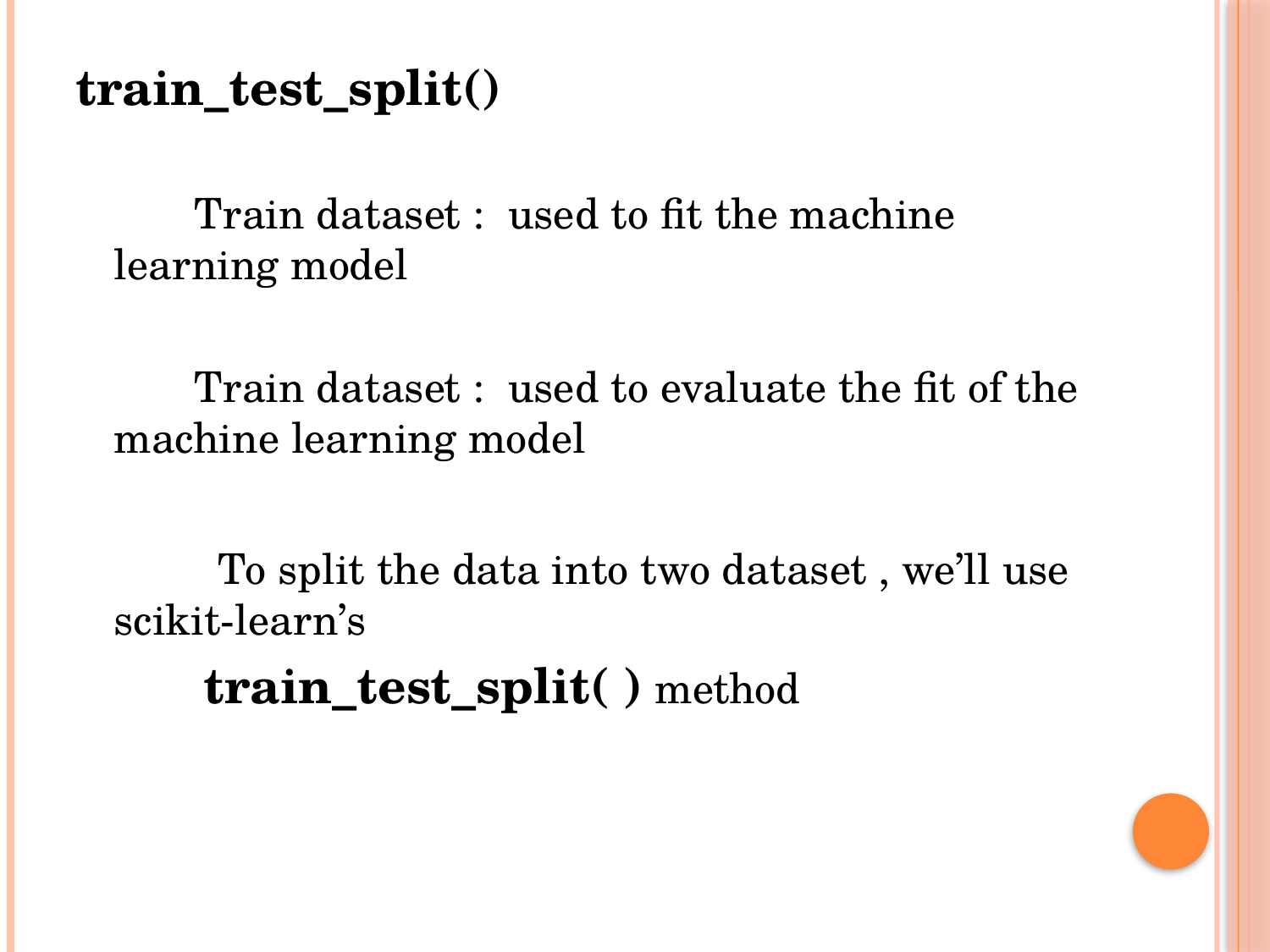

train_test_split()

          Train dataset :  used to fit the machine learning model

          Train dataset :  used to evaluate the fit of the machine learning model

            To split the data into two dataset , we’ll use scikit-learn’s
         train_test_split( ) method